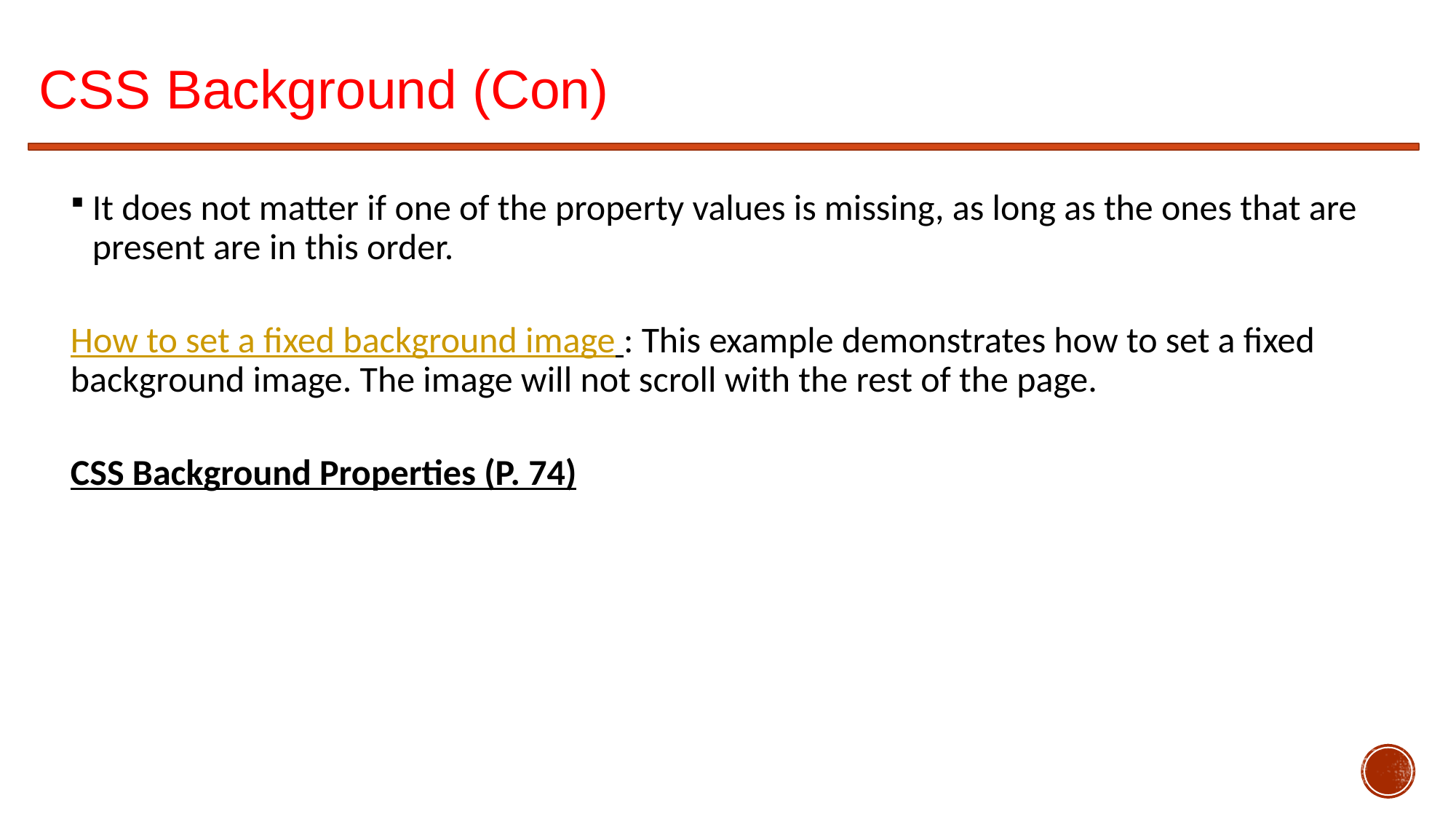

CSS Background (Con)

It does not matter if one of the property values is missing, as long as the ones that are present are in this order.

How to set a fixed background image : This example demonstrates how to set a fixed background image. The image will not scroll with the rest of the page.

CSS Background Properties (P. 74)